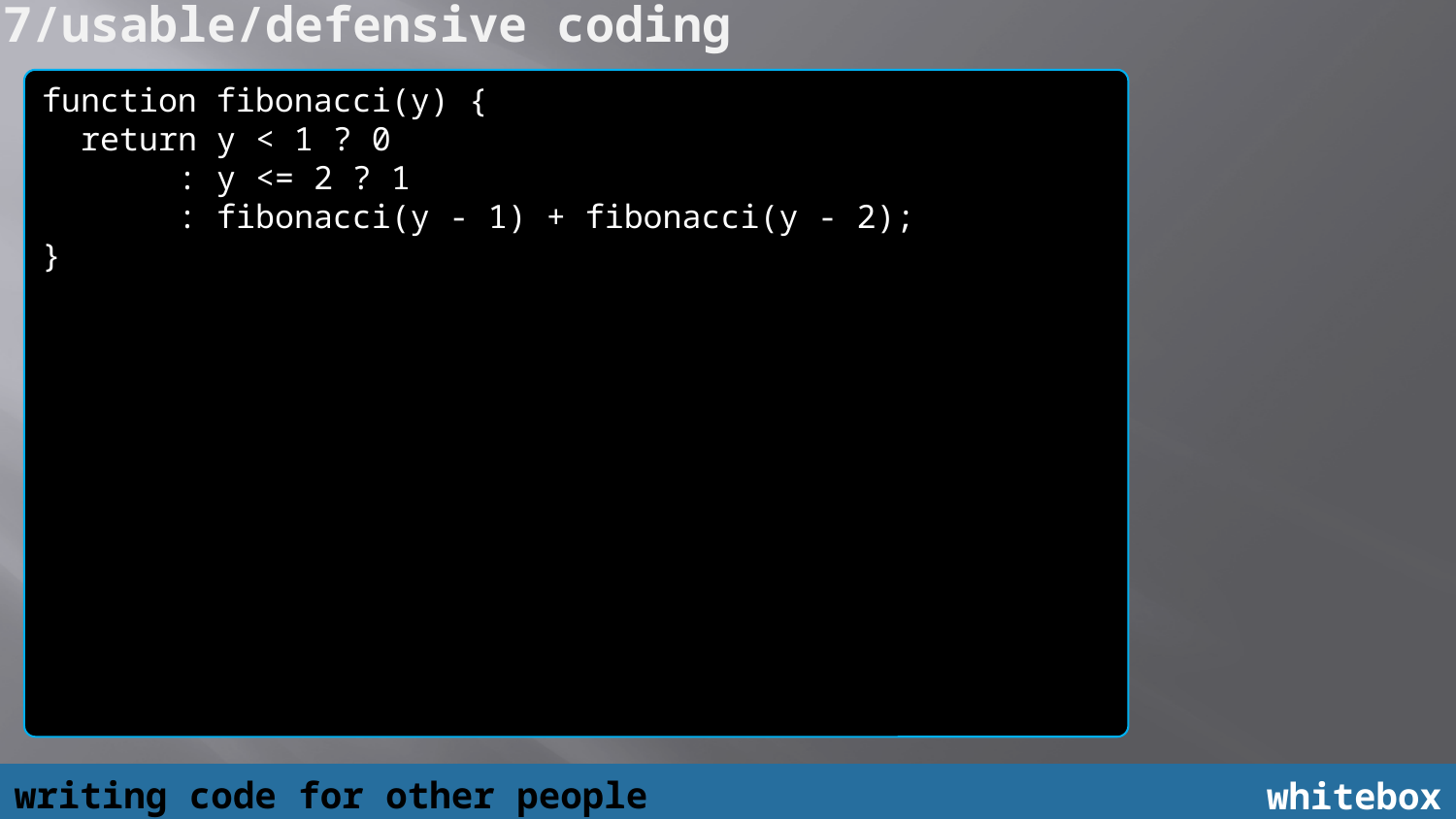

7/usable/defensive coding
function fibonacci(y) {
  return y < 1 ? 0
       : y <= 2 ? 1
       : fibonacci(y - 1) + fibonacci(y - 2);
}

writing code for other people
whitebox